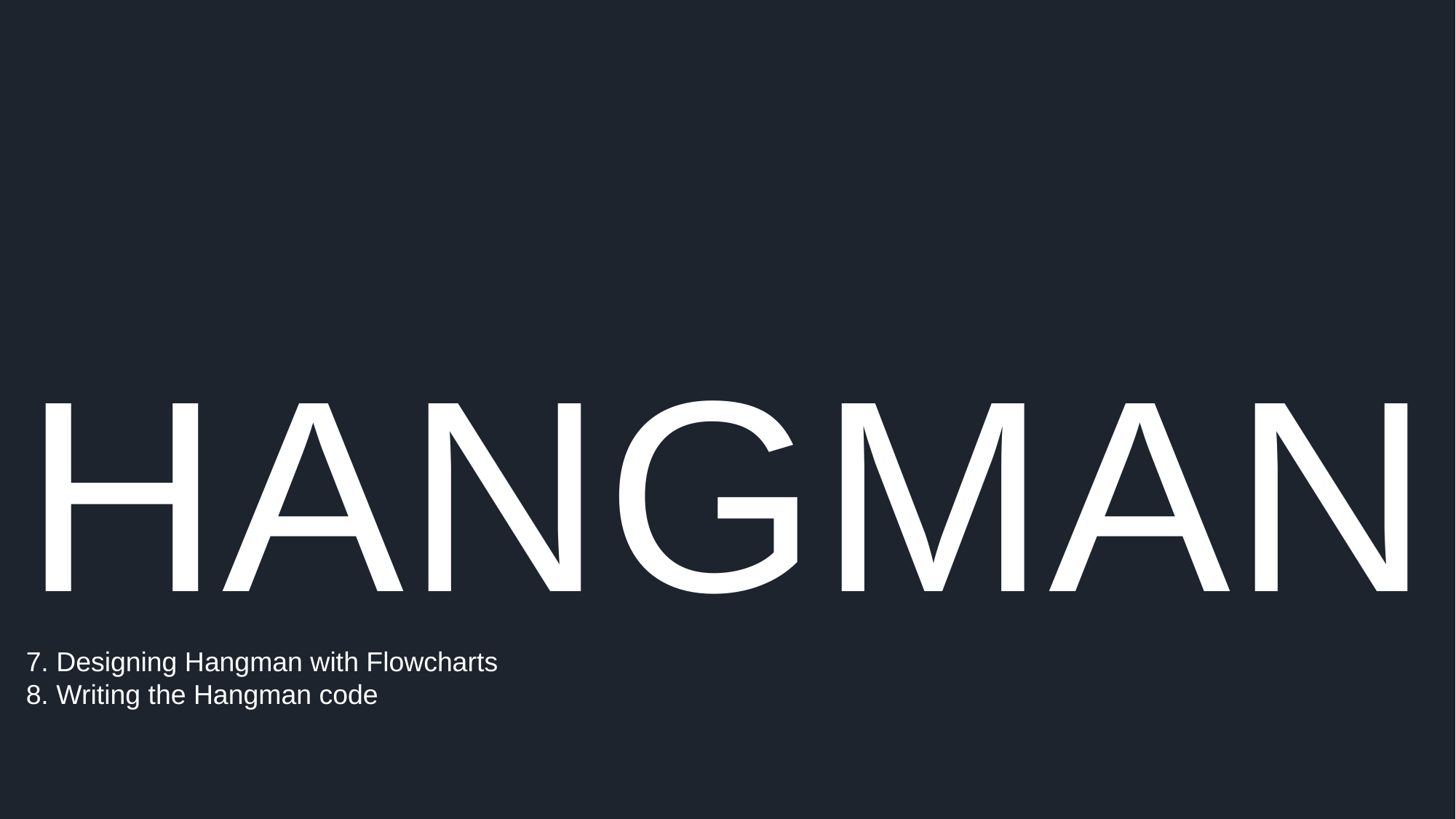

# HANGMAN
  7. Designing Hangman with Flowcharts
  8. Writing the Hangman code